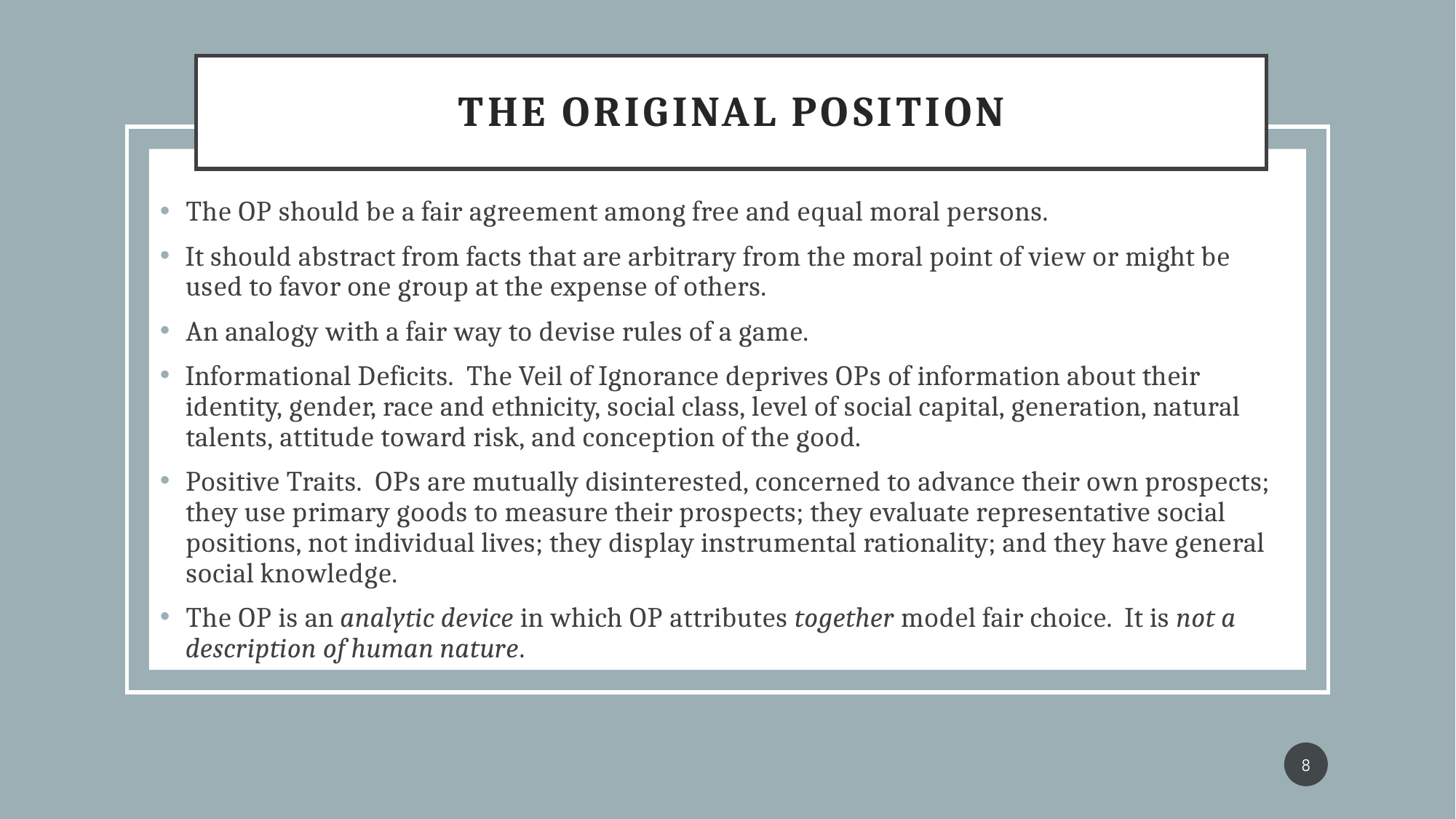

# the original position

The OP should be a fair agreement among free and equal moral persons.
It should abstract from facts that are arbitrary from the moral point of view or might be used to favor one group at the expense of others.
An analogy with a fair way to devise rules of a game.
Informational Deficits.  The Veil of Ignorance deprives OPs of information about their identity, gender, race and ethnicity, social class, level of social capital, generation, natural talents, attitude toward risk, and conception of the good.
Positive Traits.  OPs are mutually disinterested, concerned to advance their own prospects; they use primary goods to measure their prospects; they evaluate representative social positions, not individual lives; they display instrumental rationality; and they have general social knowledge.
The OP is an analytic device in which OP attributes together model fair choice.  It is not a description of human nature.

8